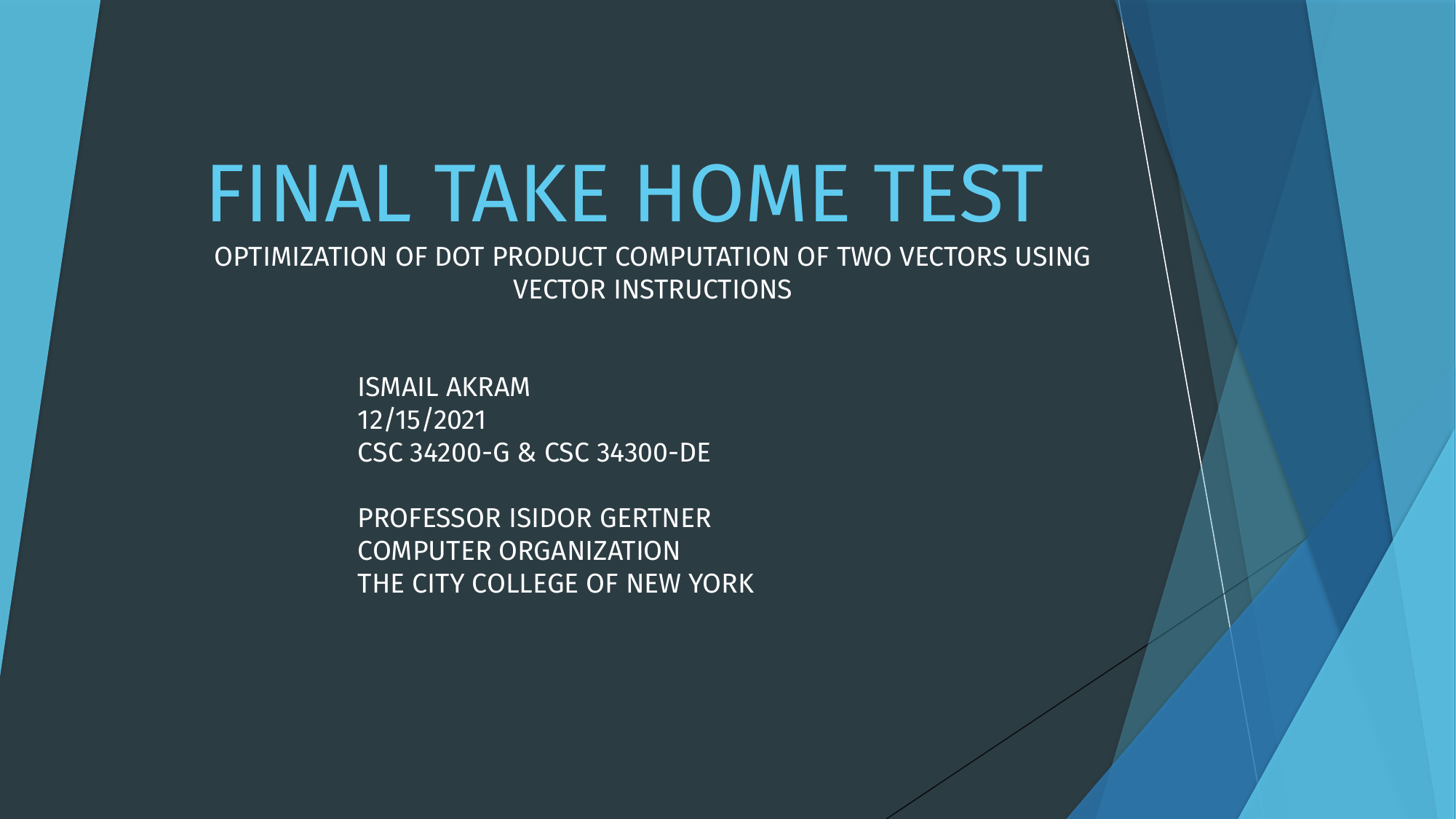

# FINAL TAKE HOME TEST
OPTIMIZATION OF DOT PRODUCT COMPUTATION OF TWO VECTORS USING VECTOR INSTRUCTIONS
ISMAIL AKRAM
12/15/2021
CSC 34200-G & CSC 34300-DE

PROFESSOR ISIDOR GERTNER
COMPUTER ORGANIZATION
THE CITY COLLEGE OF NEW YORK